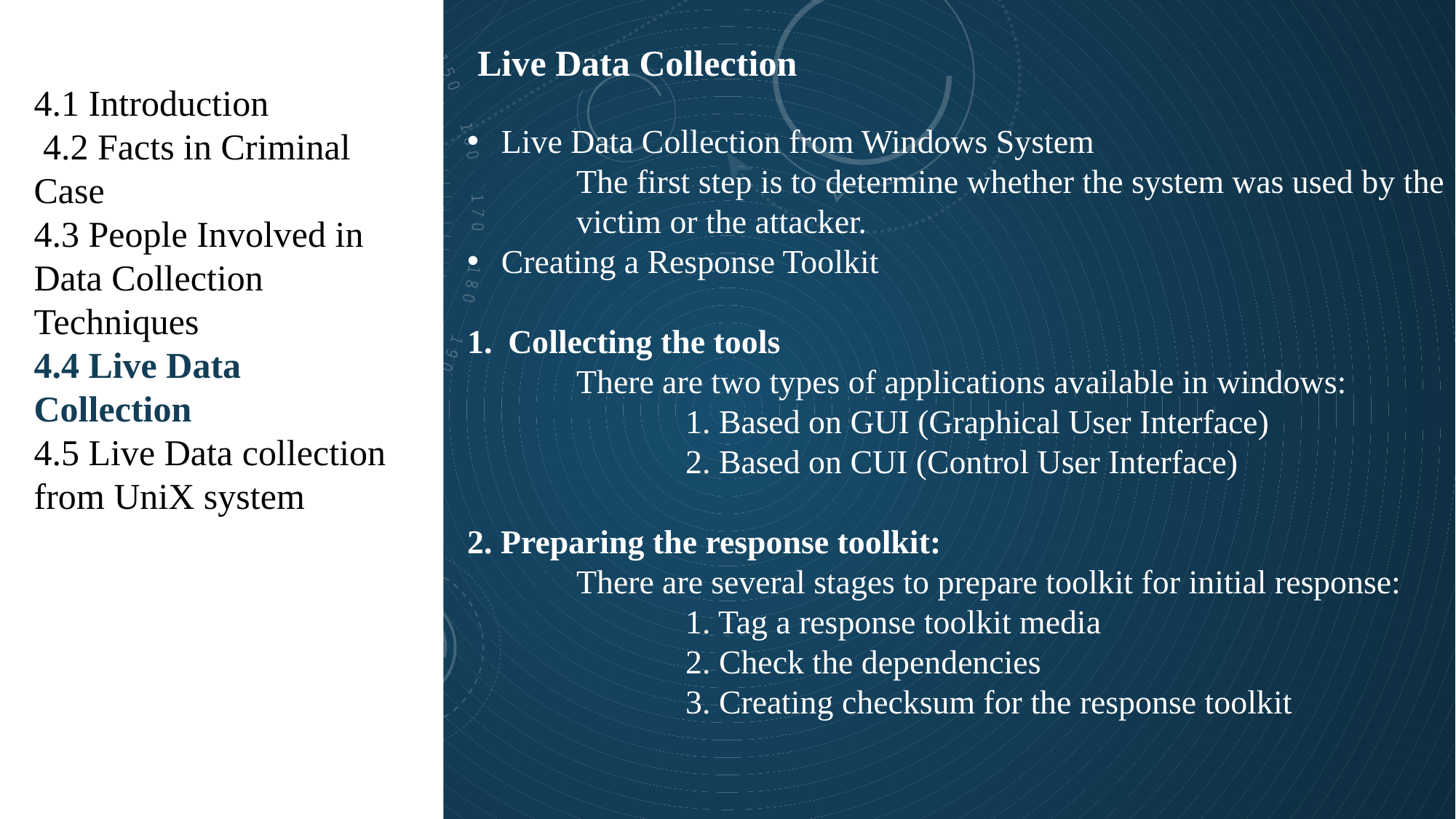

Live Data Collection
4.1 Introduction
 4.2 Facts in Criminal Case
4.3 People Involved in Data Collection Techniques
4.4 Live Data Collection
4.5 Live Data collection from UniX system
Live Data Collection from Windows System
	The first step is to determine whether the system was used by the 	victim or the attacker.
Creating a Response Toolkit

Collecting the tools
	There are two types of applications available in windows:
		1. Based on GUI (Graphical User Interface)
		2. Based on CUI (Control User Interface)

2. Preparing the response toolkit:
	There are several stages to prepare toolkit for initial response:
		1. Tag a response toolkit media
		2. Check the dependencies
		3. Creating checksum for the response toolkit